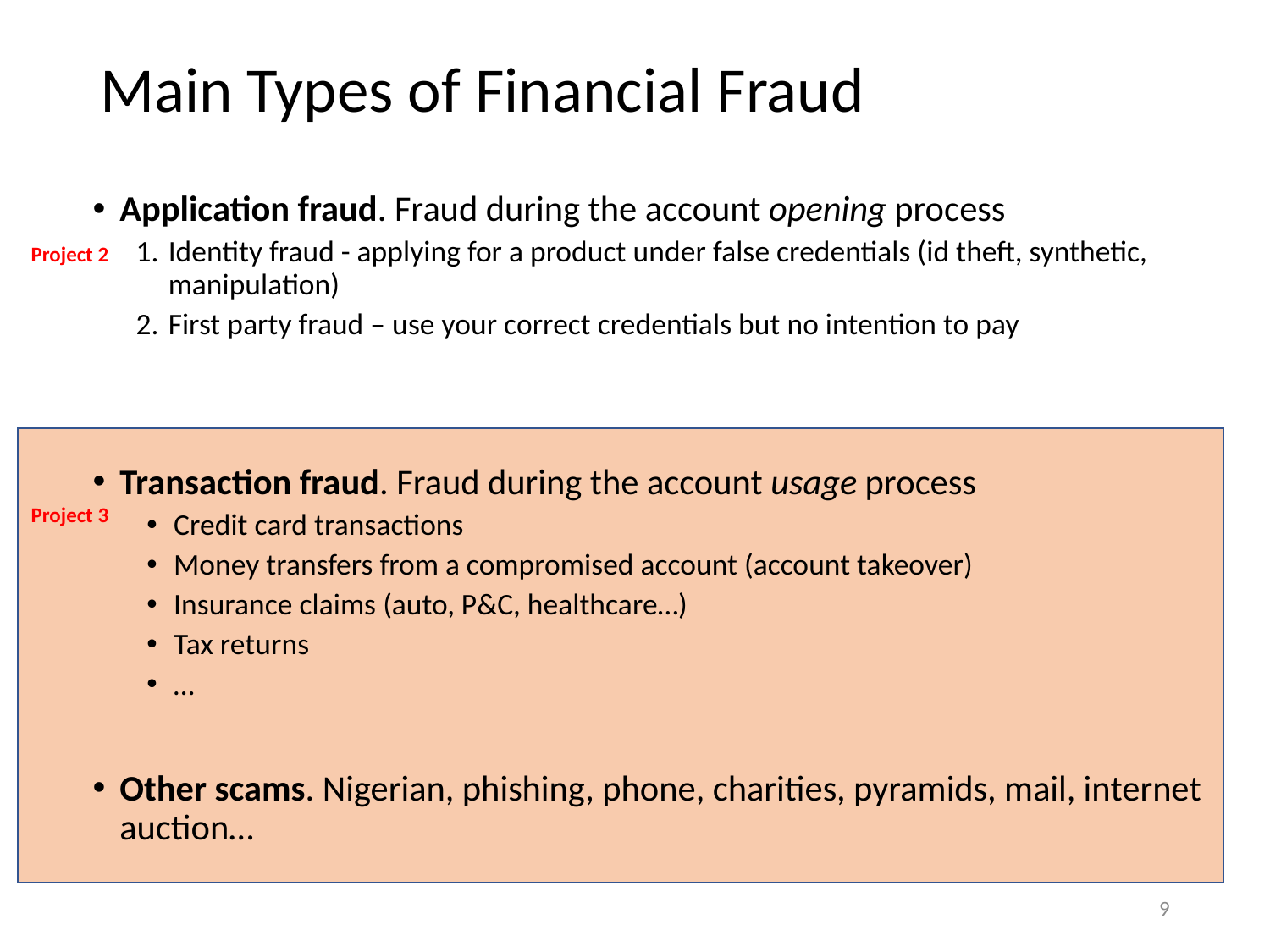

# Main Types of Financial Fraud
Application fraud. Fraud during the account opening process
Identity fraud - applying for a product under false credentials (id theft, synthetic, manipulation)
First party fraud – use your correct credentials but no intention to pay

Transaction fraud. Fraud during the account usage process
Credit card transactions
Money transfers from a compromised account (account takeover)
Insurance claims (auto, P&C, healthcare…)
Tax returns
…

Other scams. Nigerian, phishing, phone, charities, pyramids, mail, internet auction…

Project 2

Project 3
9